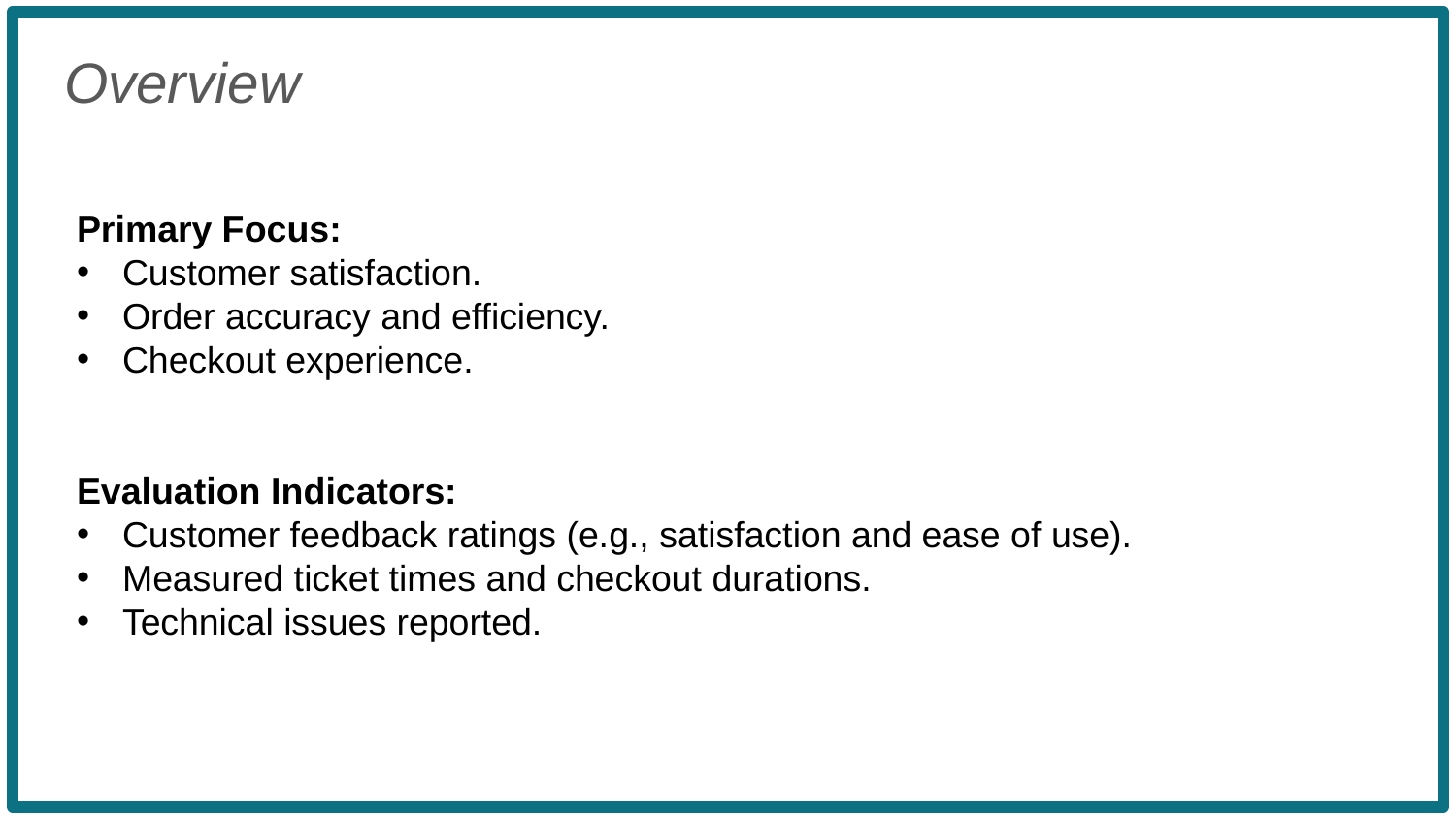

Overview
Primary Focus:
Customer satisfaction.
Order accuracy and efficiency.
Checkout experience.

Evaluation Indicators:
Customer feedback ratings (e.g., satisfaction and ease of use).
Measured ticket times and checkout durations.
Technical issues reported.